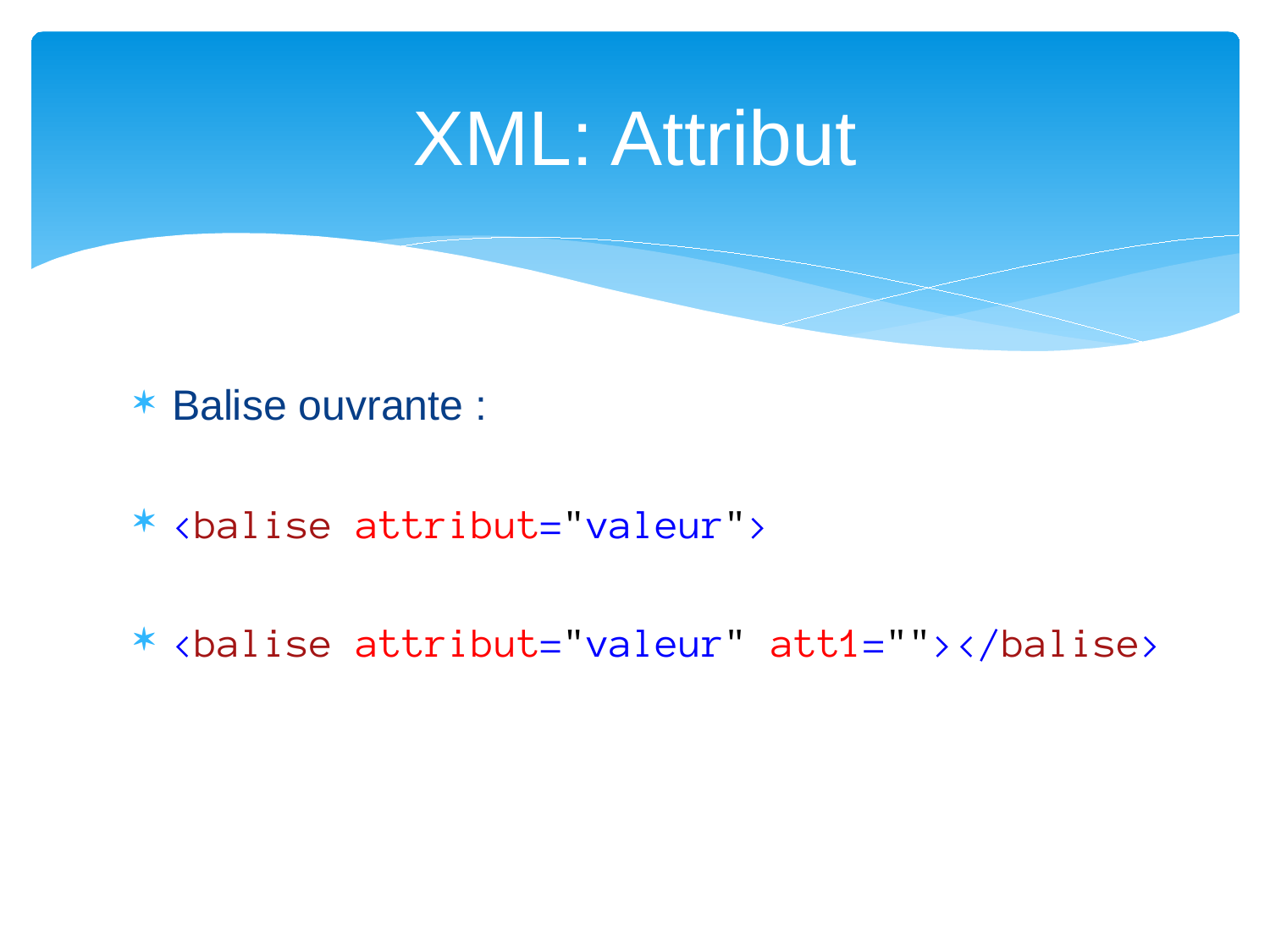

# XML: Attribut
Balise ouvrante :

<balise attribut="valeur">

<balise attribut="valeur" att1=""></balise>